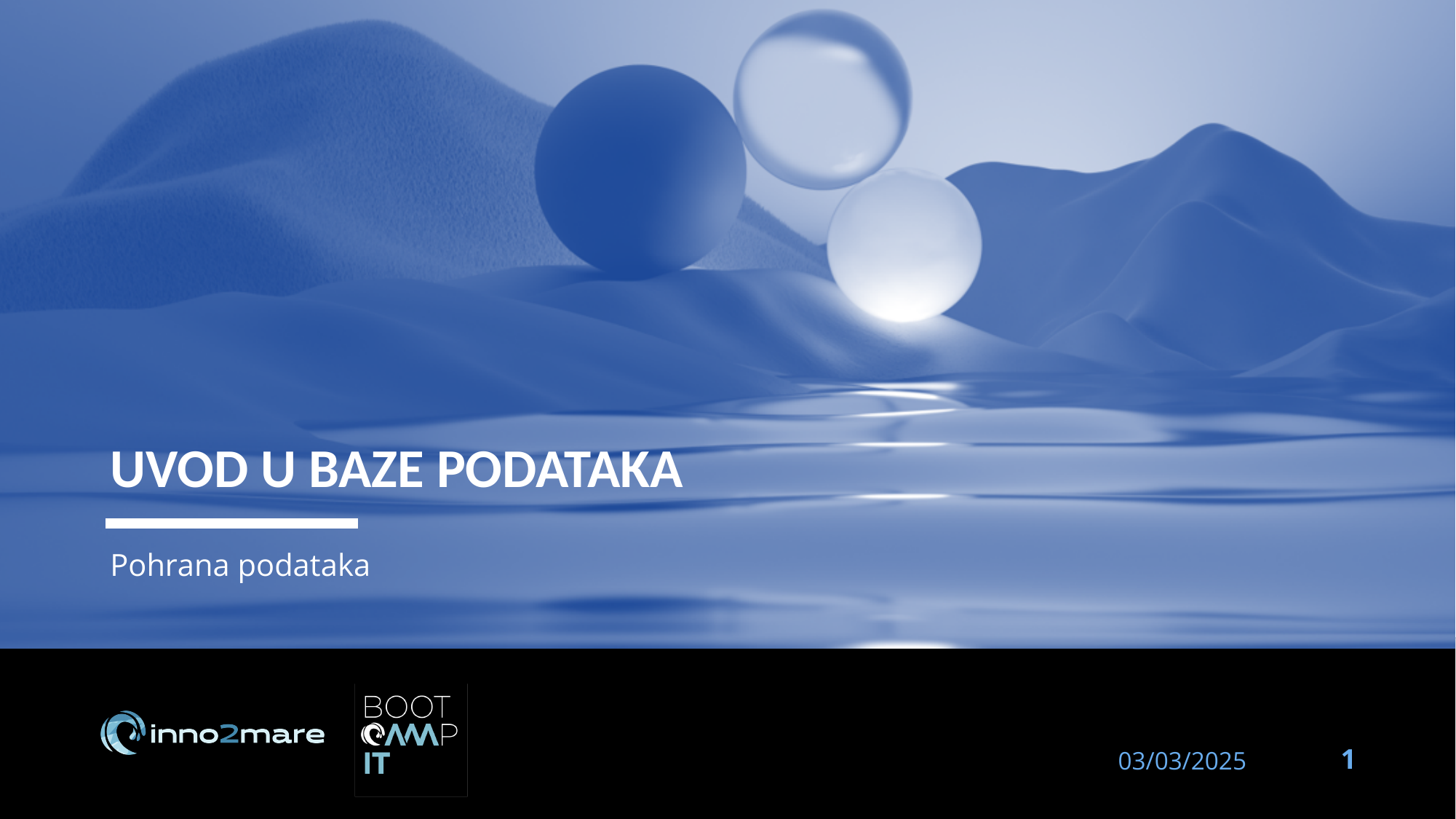

# Uvod u baze podataka
Pohrana podataka